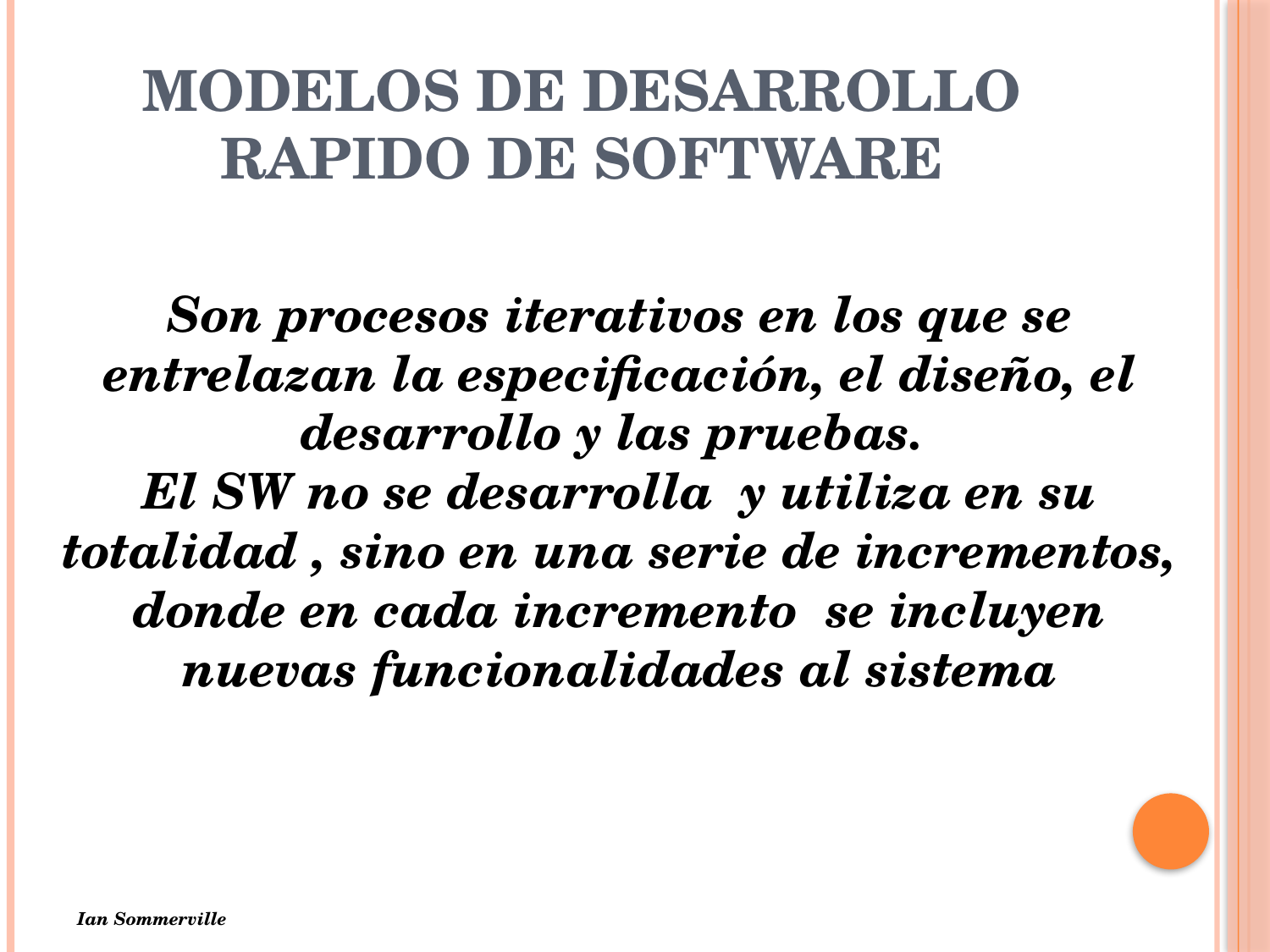

# Modelos de Desarrollo rapido de Software
Son procesos iterativos en los que se entrelazan la especificación, el diseño, el desarrollo y las pruebas.
El SW no se desarrolla  y utiliza en su totalidad , sino en una serie de incrementos, donde en cada incremento  se incluyen nuevas funcionalidades al sistema

Ian Sommerville